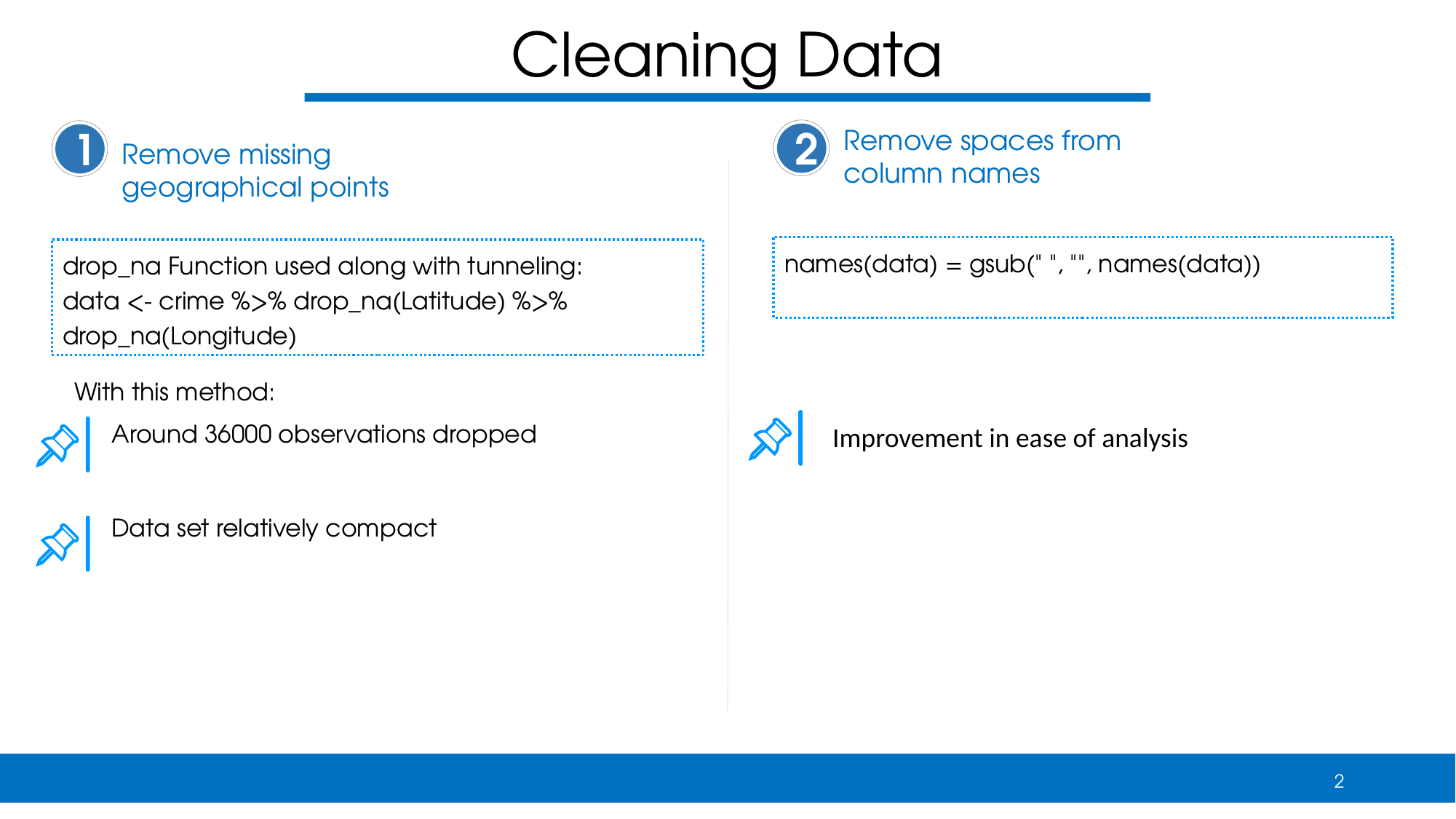

Cleaning Data

Remove spaces from column names

2

1
Remove missing geographical points
names(data) = gsub(" ", "", names(data))

drop_na Function used along with tunneling:
data <- crime %>% drop_na(Latitude) %>% drop_na(Longitude)
With this method:
Around 36000 observations dropped

Improvement in ease of analysis

Data set relatively compact

2